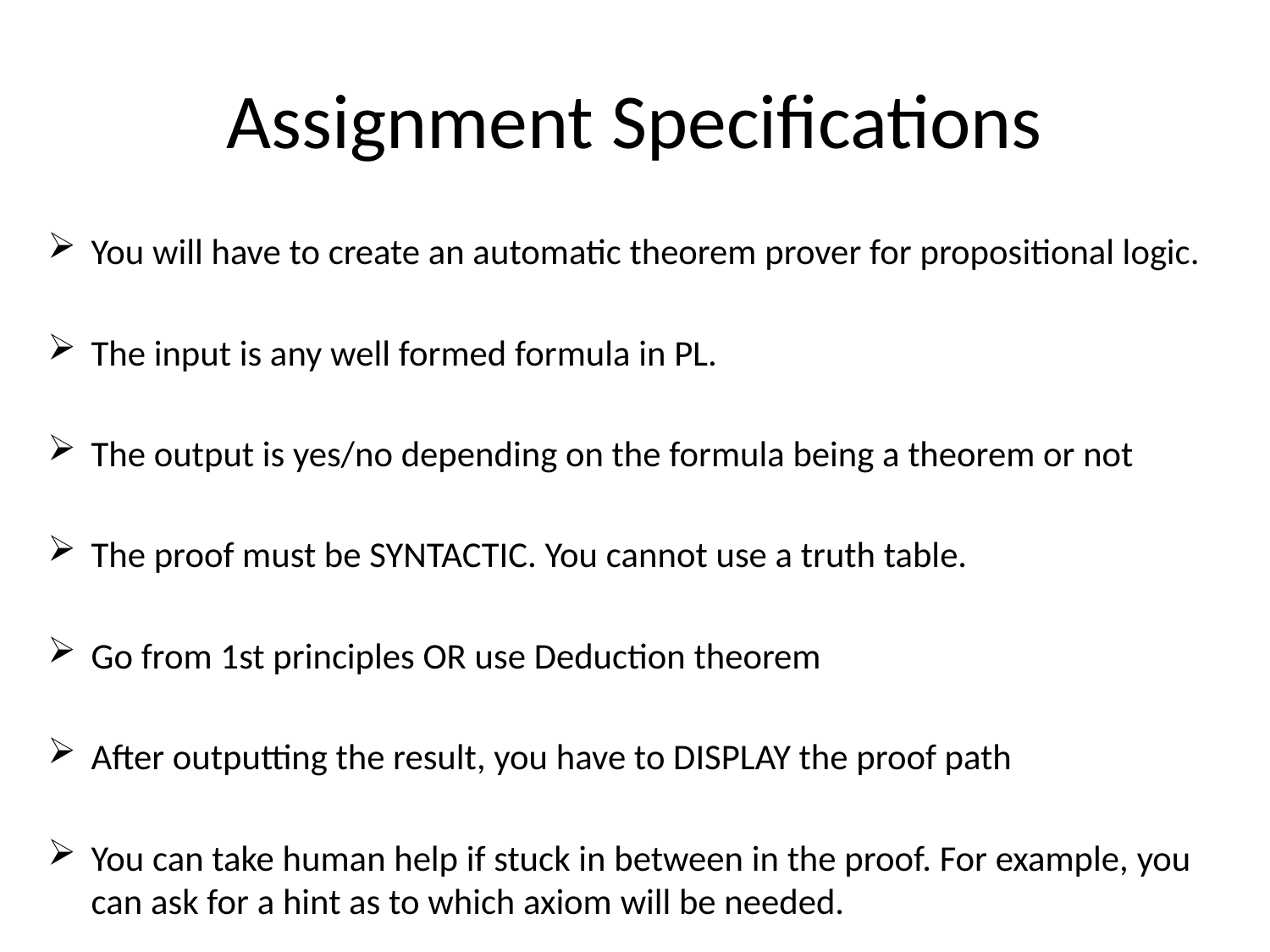

# Assignment Specifications
You will have to create an automatic theorem prover for propositional logic.

The input is any well formed formula in PL.

The output is yes/no depending on the formula being a theorem or not

The proof must be SYNTACTIC. You cannot use a truth table.

Go from 1st principles OR use Deduction theorem

After outputting the result, you have to DISPLAY the proof path

You can take human help if stuck in between in the proof. For example, you can ask for a hint as to which axiom will be needed.